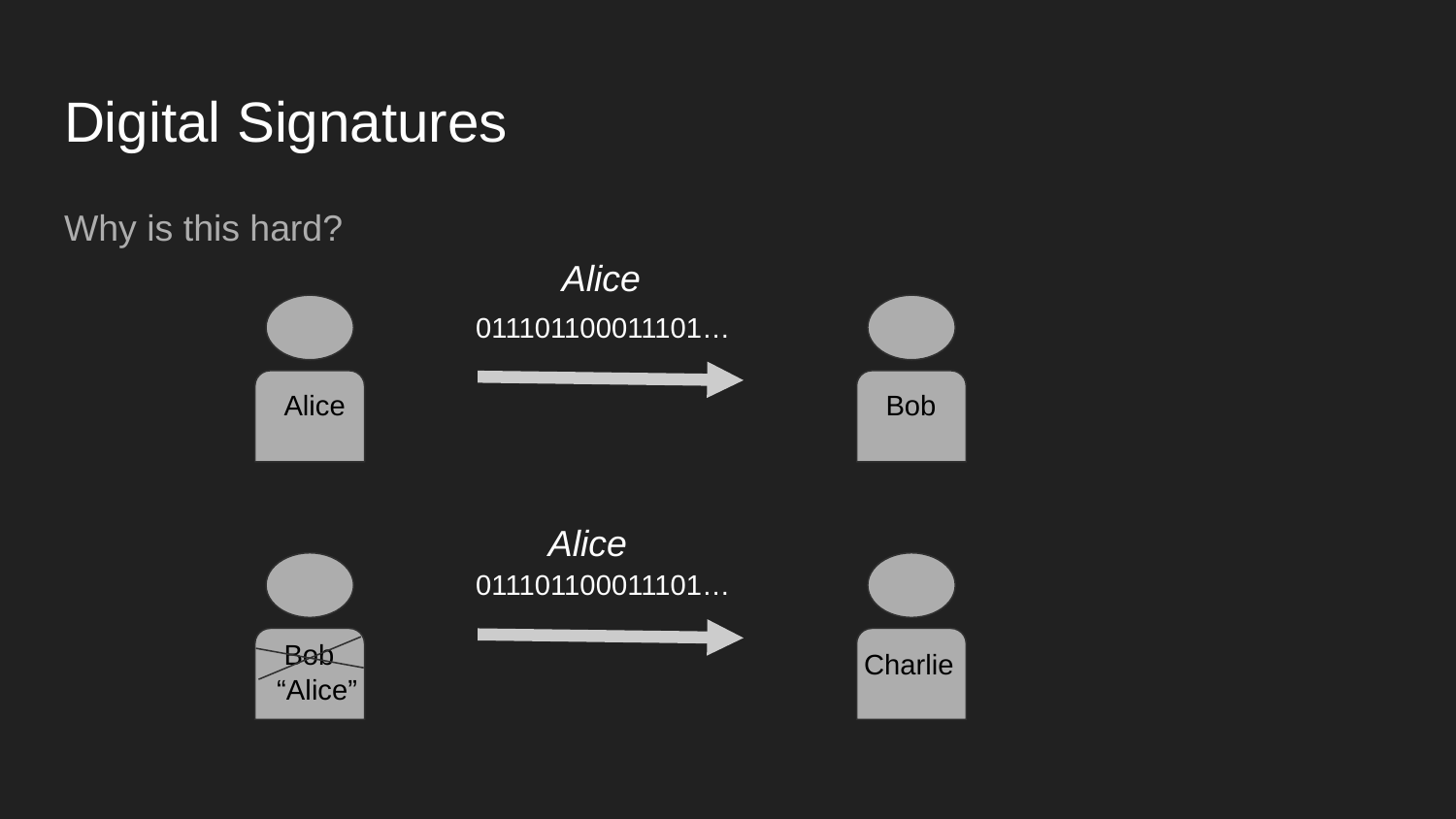

# Digital Signatures
Why is this hard?
Alice

011101100011101…

Alice
Bob
Alice

011101100011101…

Bob
Charlie
“Alice”